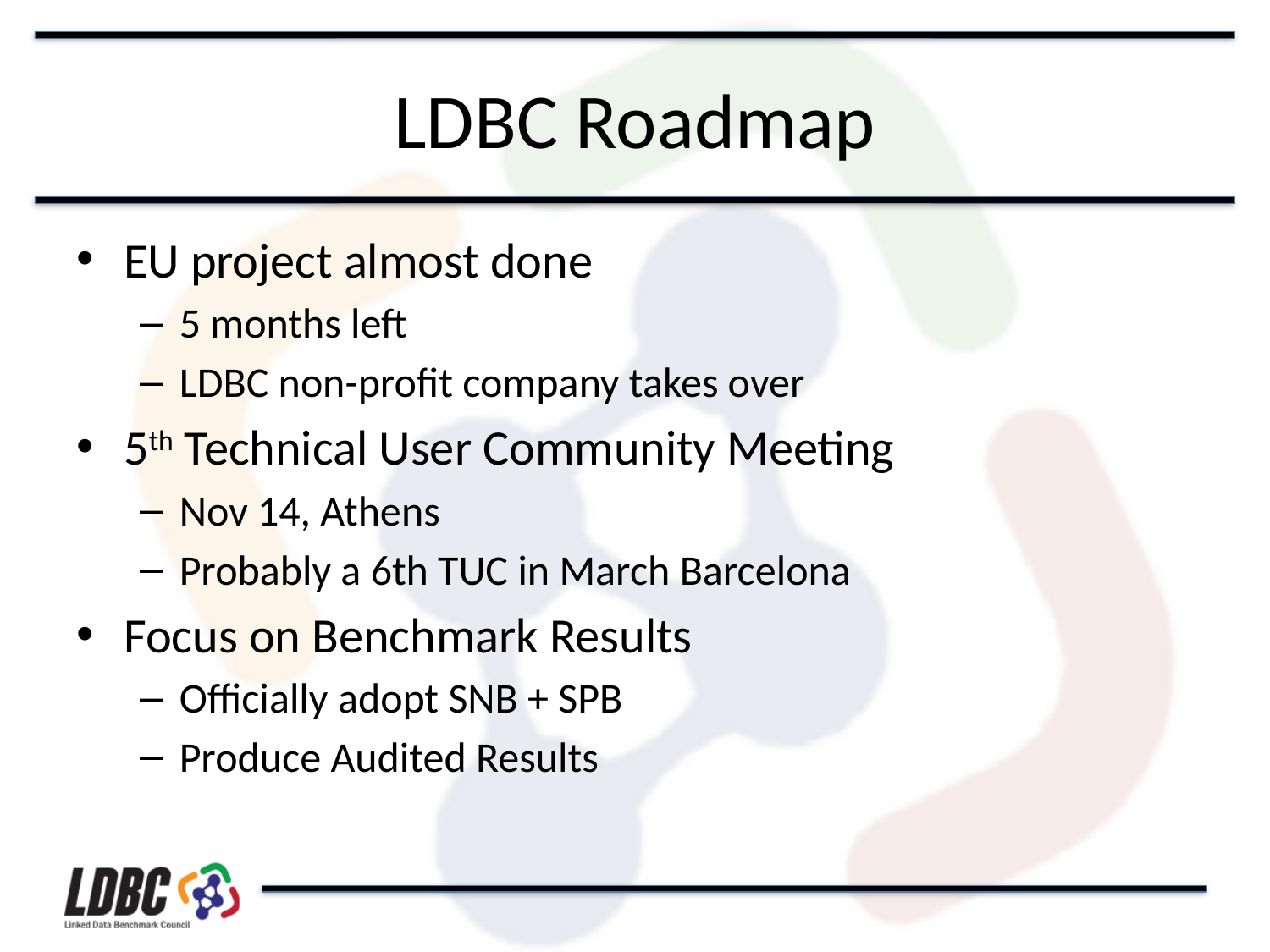

# LDBC Roadmap
EU project almost done
5 months left
LDBC non-profit company takes over
5th Technical User Community Meeting
Nov 14, Athens
Probably a 6th TUC in March Barcelona
Focus on Benchmark Results
Officially adopt SNB + SPB
Produce Audited Results